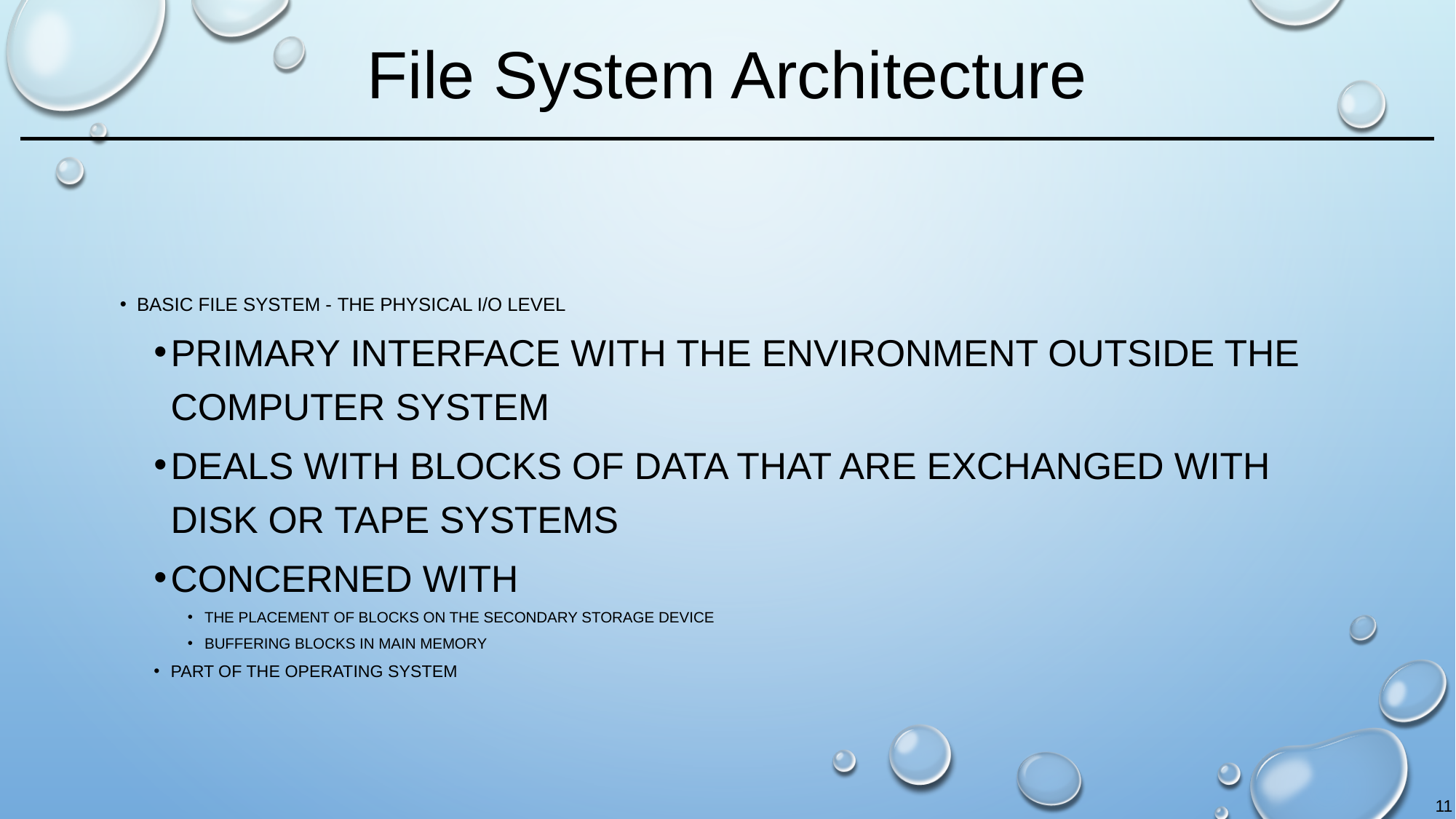

# File System Architecture
Basic File System - the physical I/O level
Primary interface with the environment outside the computer system
Deals with blocks of data that are exchanged with disk or tape systems
Concerned with
the placement of blocks on the secondary storage device
buffering blocks in main memory
Part of the operating system

11